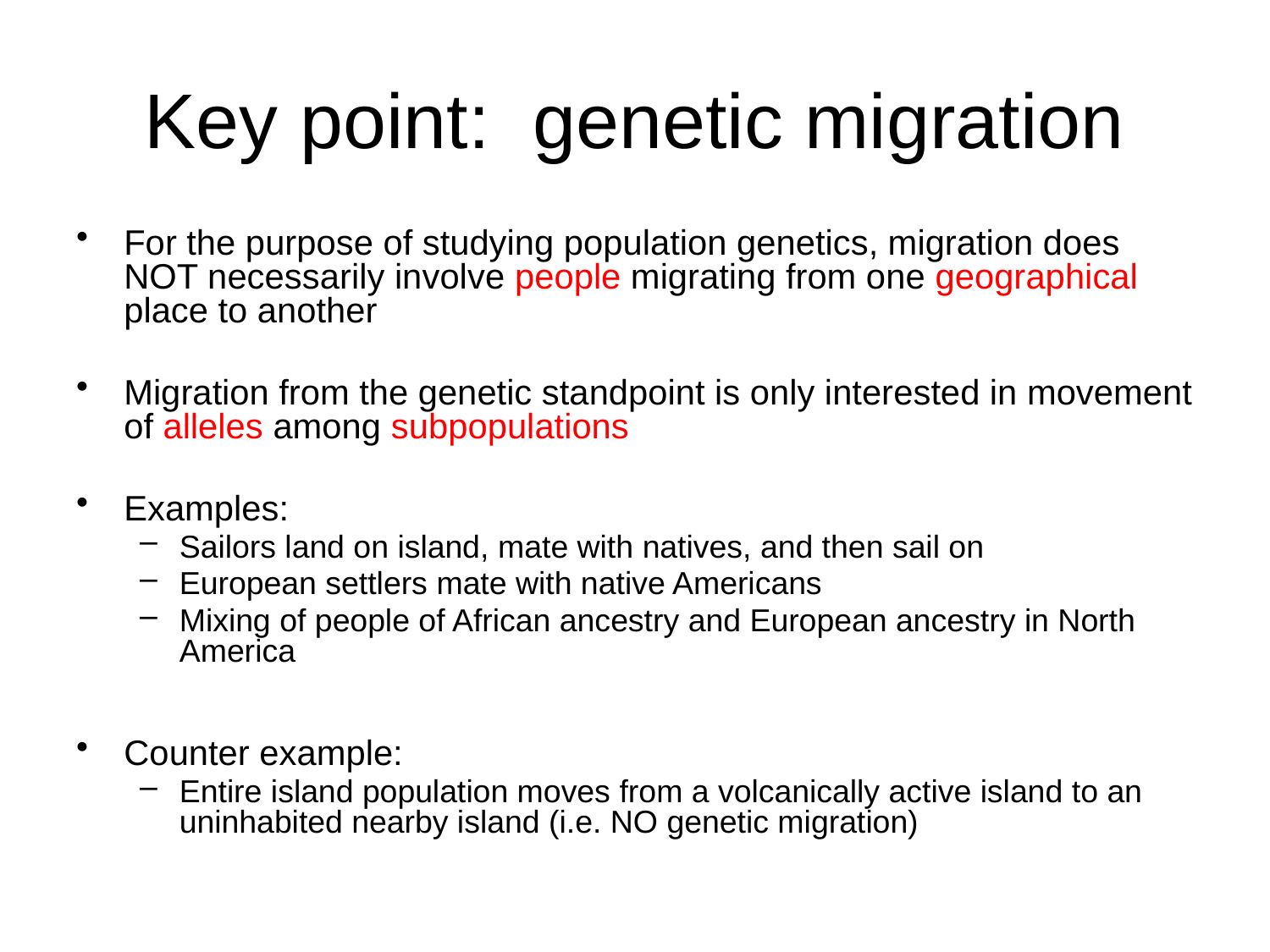

# Key point:  genetic migration
For the purpose of studying population genetics, migration does NOT necessarily involve people migrating from one geographical place to another

Migration from the genetic standpoint is only interested in movement of alleles among subpopulations

Examples:
Sailors land on island, mate with natives, and then sail on
European settlers mate with native Americans
Mixing of people of African ancestry and European ancestry in North America

Counter example:
Entire island population moves from a volcanically active island to an uninhabited nearby island (i.e. NO genetic migration)